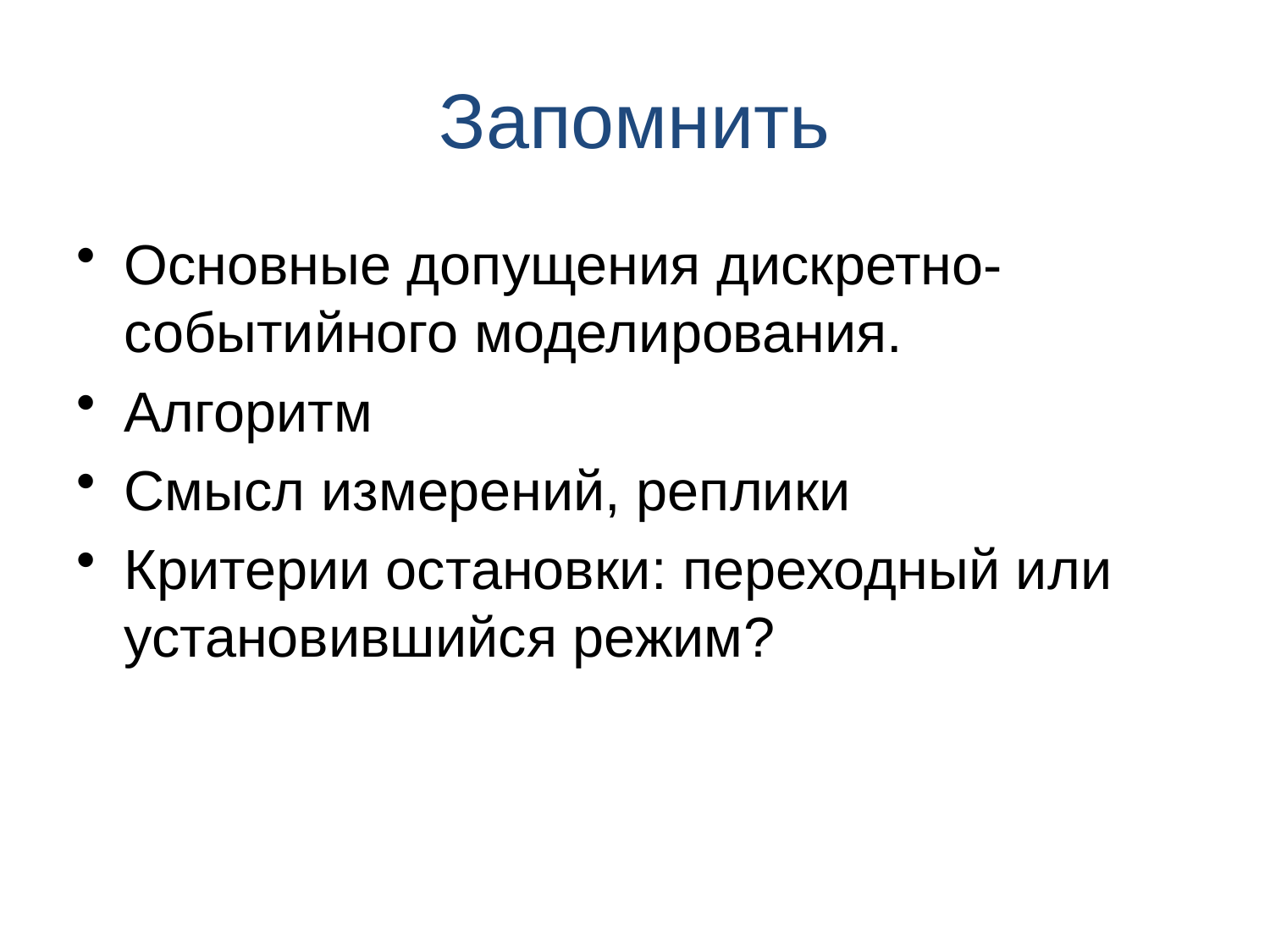

# Запомнить
Основные допущения дискретно-событийного моделирования.
Алгоритм
Смысл измерений, реплики
Критерии остановки: переходный или установившийся режим?